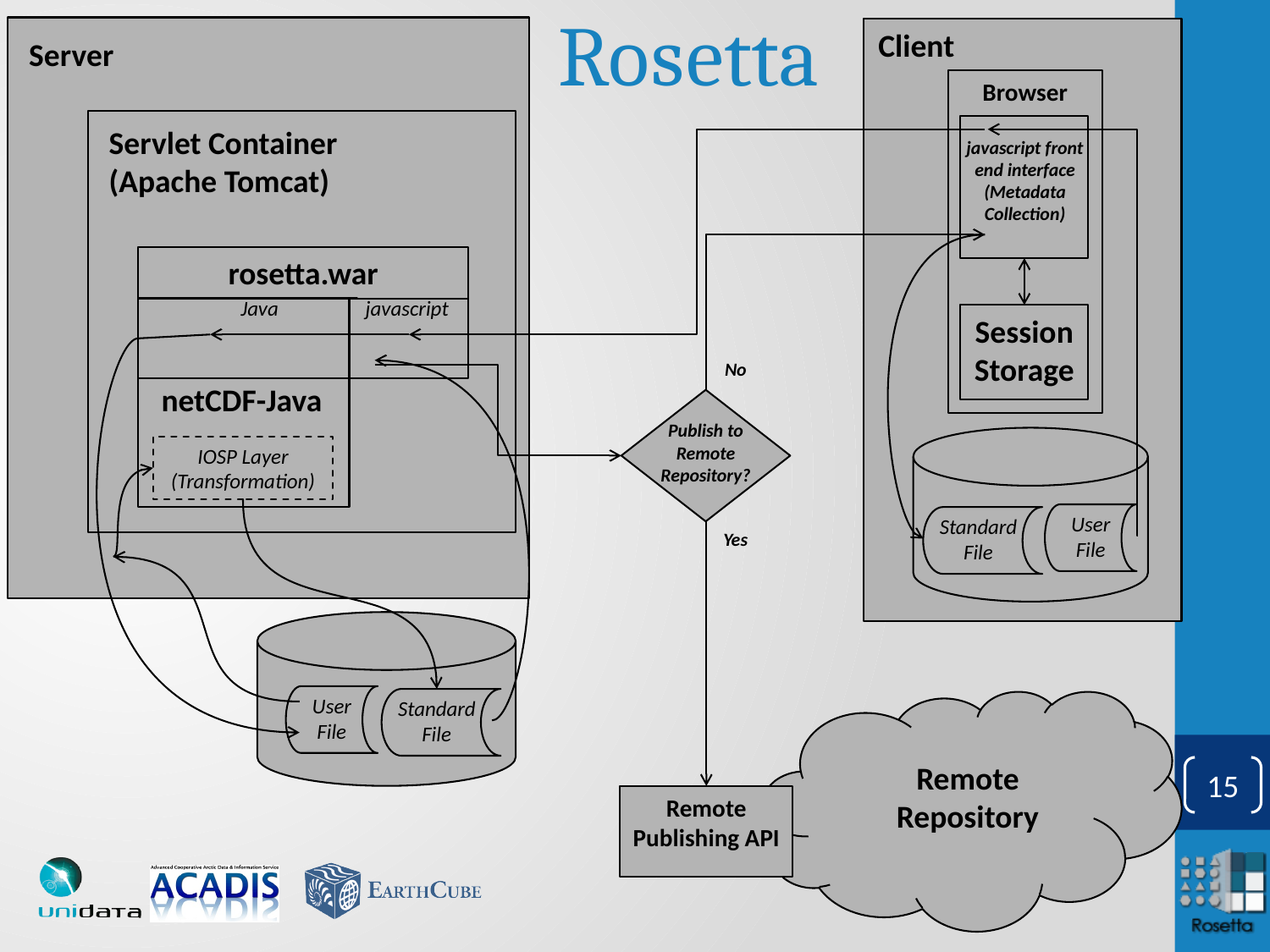

# Rosetta

Client
Server

Browser

Servlet Container
(Apache Tomcat)

javascript front end interface
(Metadata Collection)

rosetta.war
Java
javascript

Session
Storage
No

netCDF-Java

Publish to Remote Repository?

IOSP Layer
(Transformation)

User File

Standard File
Yes

User File

Standard File

Remote
Repository
15

Remote Publishing API